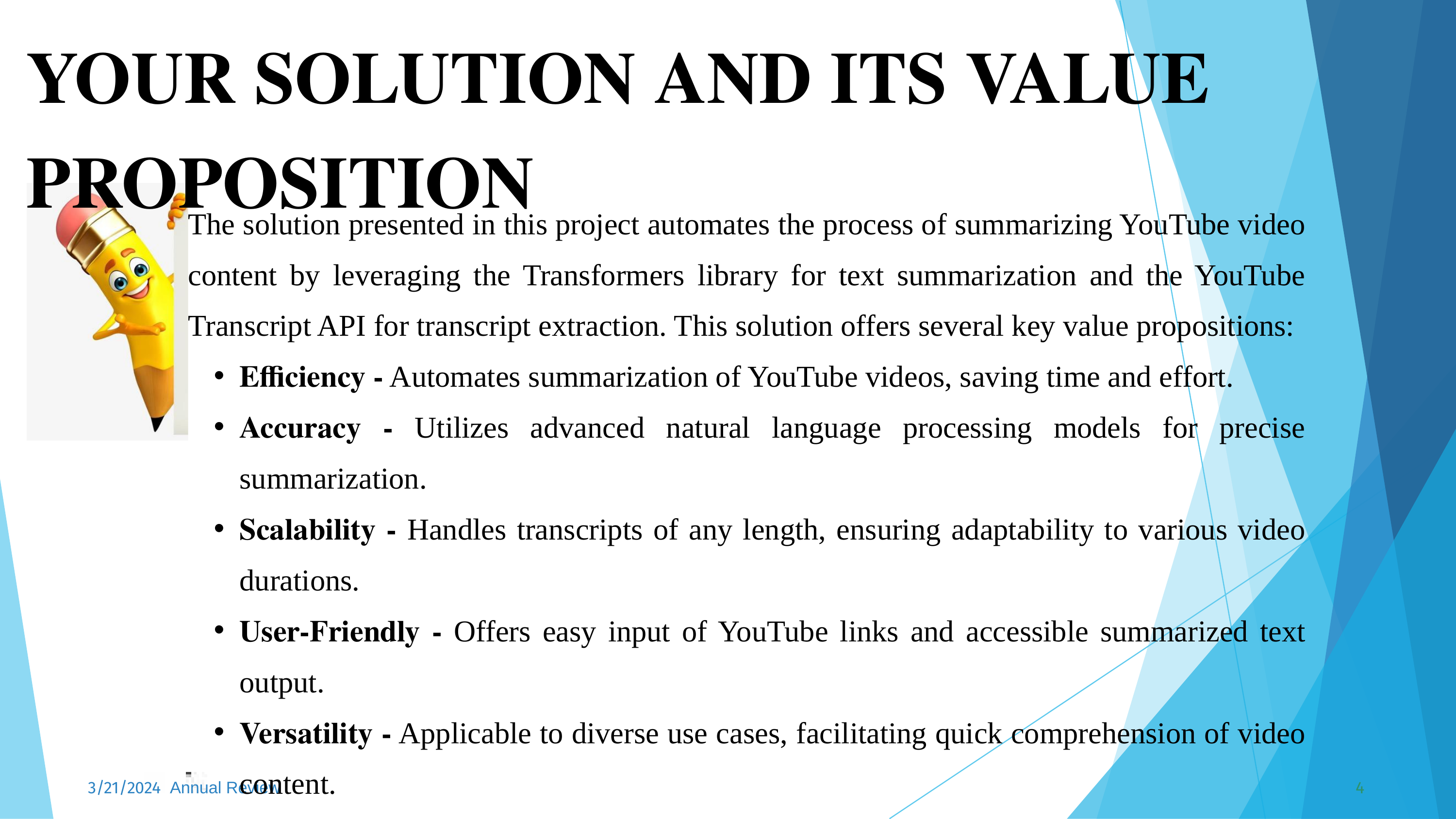

YOUR SOLUTION AND ITS VALUE PROPOSITION

The solution presented in this project automates the process of summarizing YouTube video content by leveraging the Transformers library for text summarization and the YouTube Transcript API for transcript extraction. This solution offers several key value propositions:
Efficiency - Automates summarization of YouTube videos, saving time and effort.
Accuracy - Utilizes advanced natural language processing models for precise summarization.
Scalability - Handles transcripts of any length, ensuring adaptability to various video durations.
User-Friendly - Offers easy input of YouTube links and accessible summarized text output.
Versatility - Applicable to diverse use cases, facilitating quick comprehension of video content.

3/21/2024  Annual Review
4